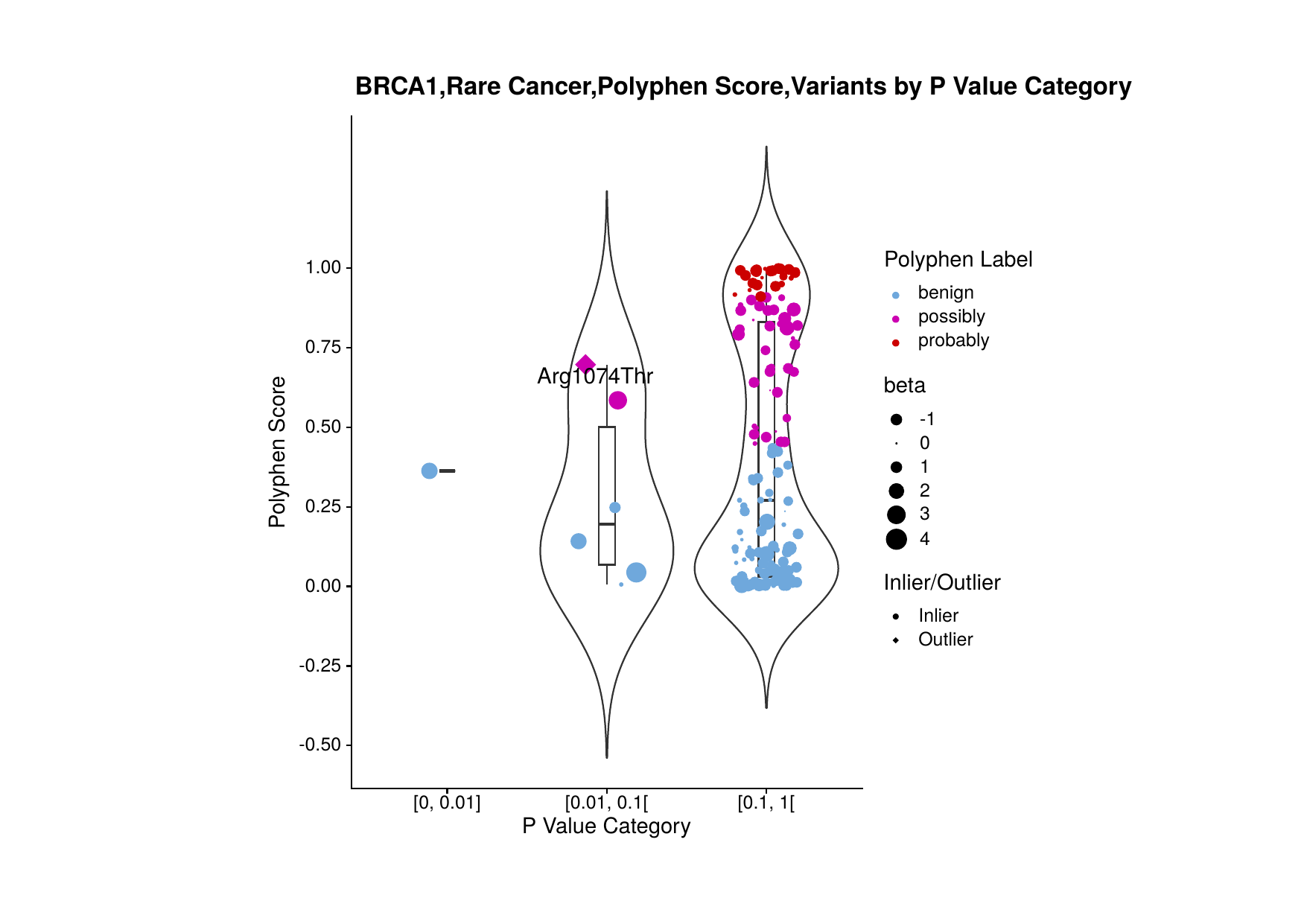

BRCA1,Rare Cancer,Polyphen Score,Variants by P Value Category

Polyphen Label
1.00

benign

possibly

probably

0.75

Arg1074Thr

beta

-1

0.50

0

Polyphen Score

1

2

0.25

3

4

Inlier/Outlier

0.00

Inlier

Outlier

-0.25

-0.50

[0, 0.01]
[0.01, 0.1[
[0.1, 1[
P Value Category